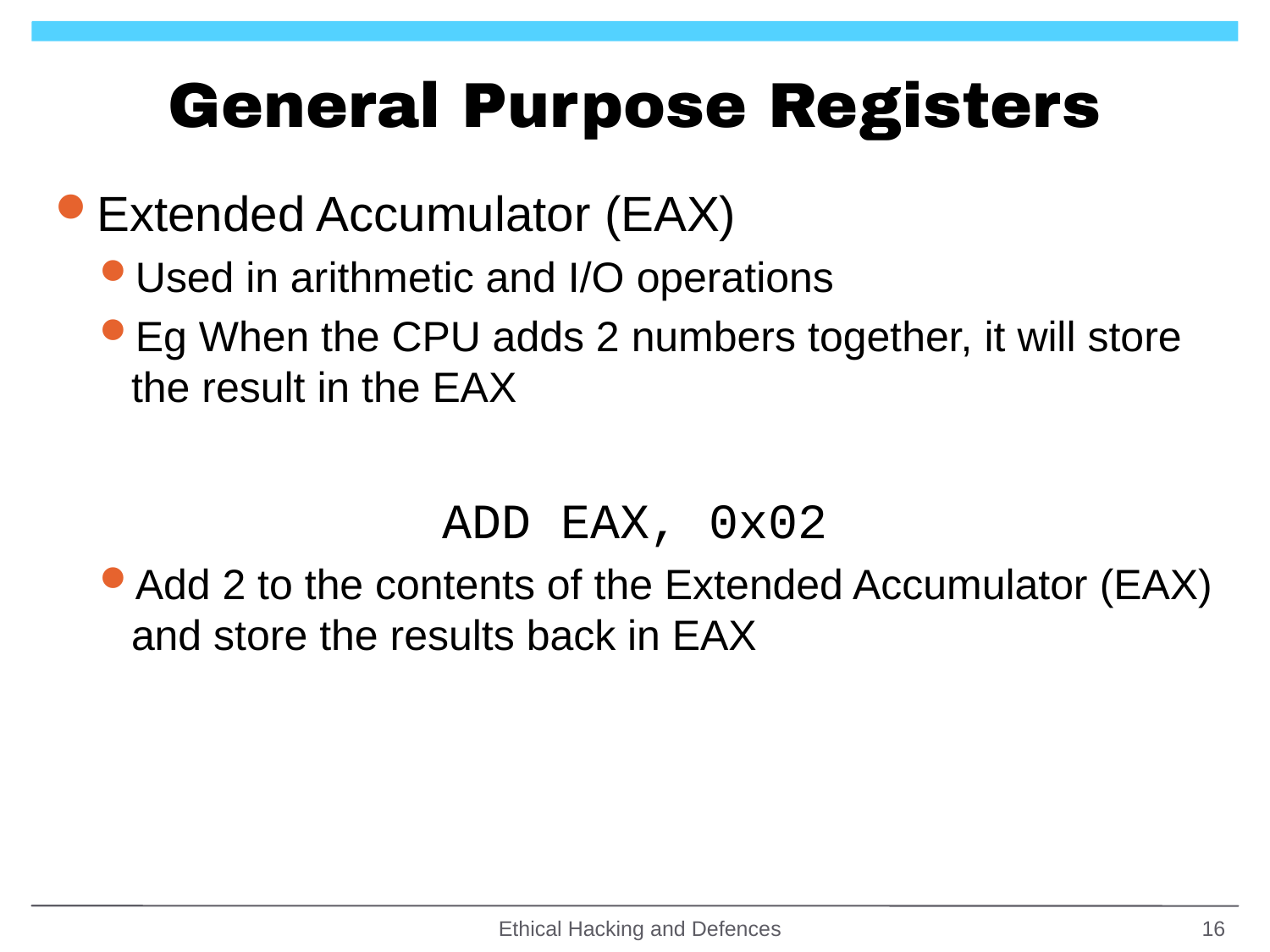

# General Purpose Registers
Extended Accumulator (EAX)
Used in arithmetic and I/O operations
Eg When the CPU adds 2 numbers together, it will store the result in the EAX

ADD EAX, 0x02
Add 2 to the contents of the Extended Accumulator (EAX) and store the results back in EAX

Ethical Hacking and Defences
16